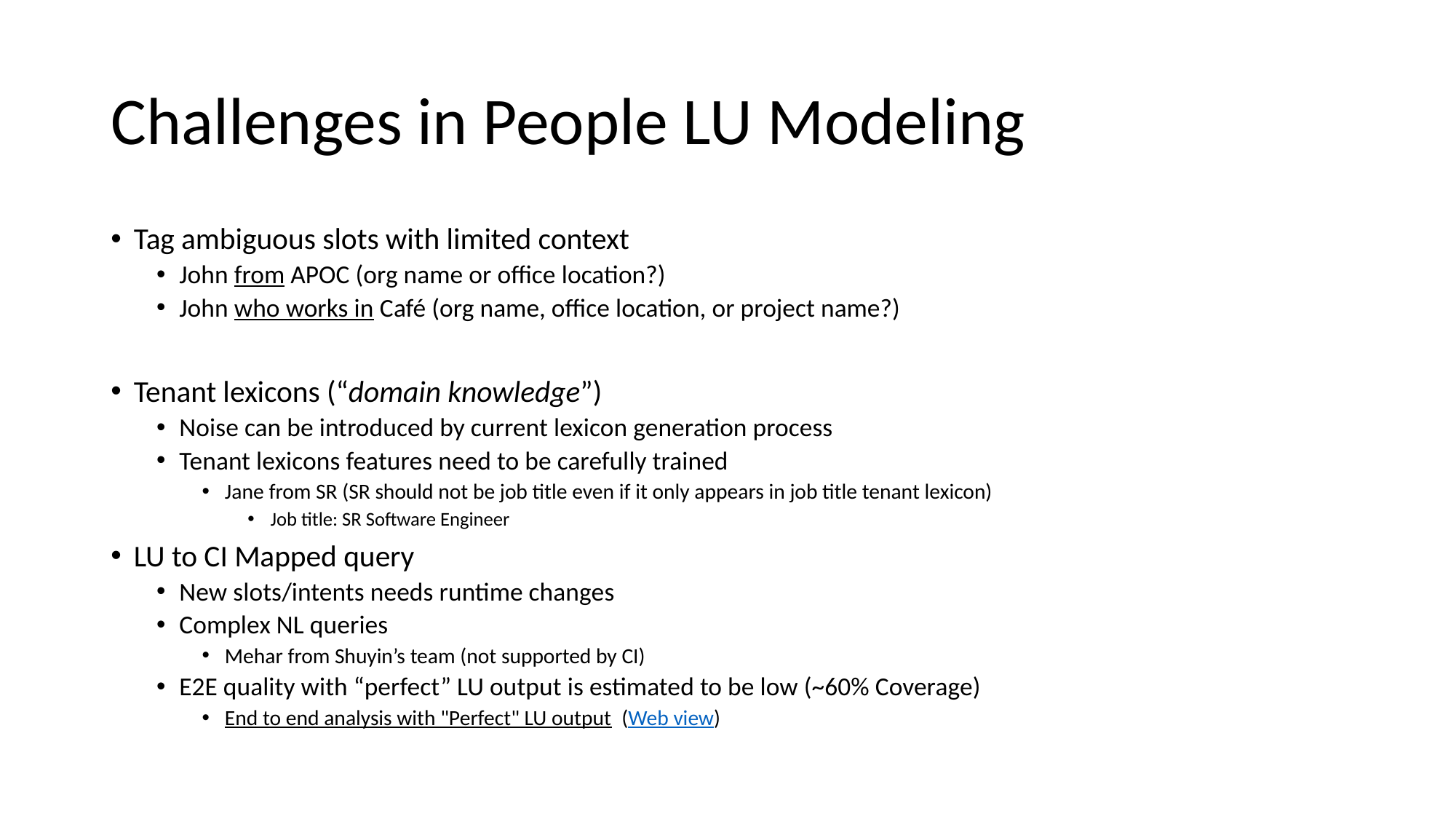

# Challenges in People LU Modeling
Tag ambiguous slots with limited context
John from APOC (org name or office location?)
John who works in Café (org name, office location, or project name?)

Tenant lexicons (“domain knowledge”)
Noise can be introduced by current lexicon generation process
Tenant lexicons features need to be carefully trained
Jane from SR (SR should not be job title even if it only appears in job title tenant lexicon)
Job title: SR Software Engineer
LU to CI Mapped query
New slots/intents needs runtime changes
Complex NL queries
Mehar from Shuyin’s team (not supported by CI)
E2E quality with “perfect” LU output is estimated to be low (~60% Coverage)
End to end analysis with "Perfect" LU output  (Web view)